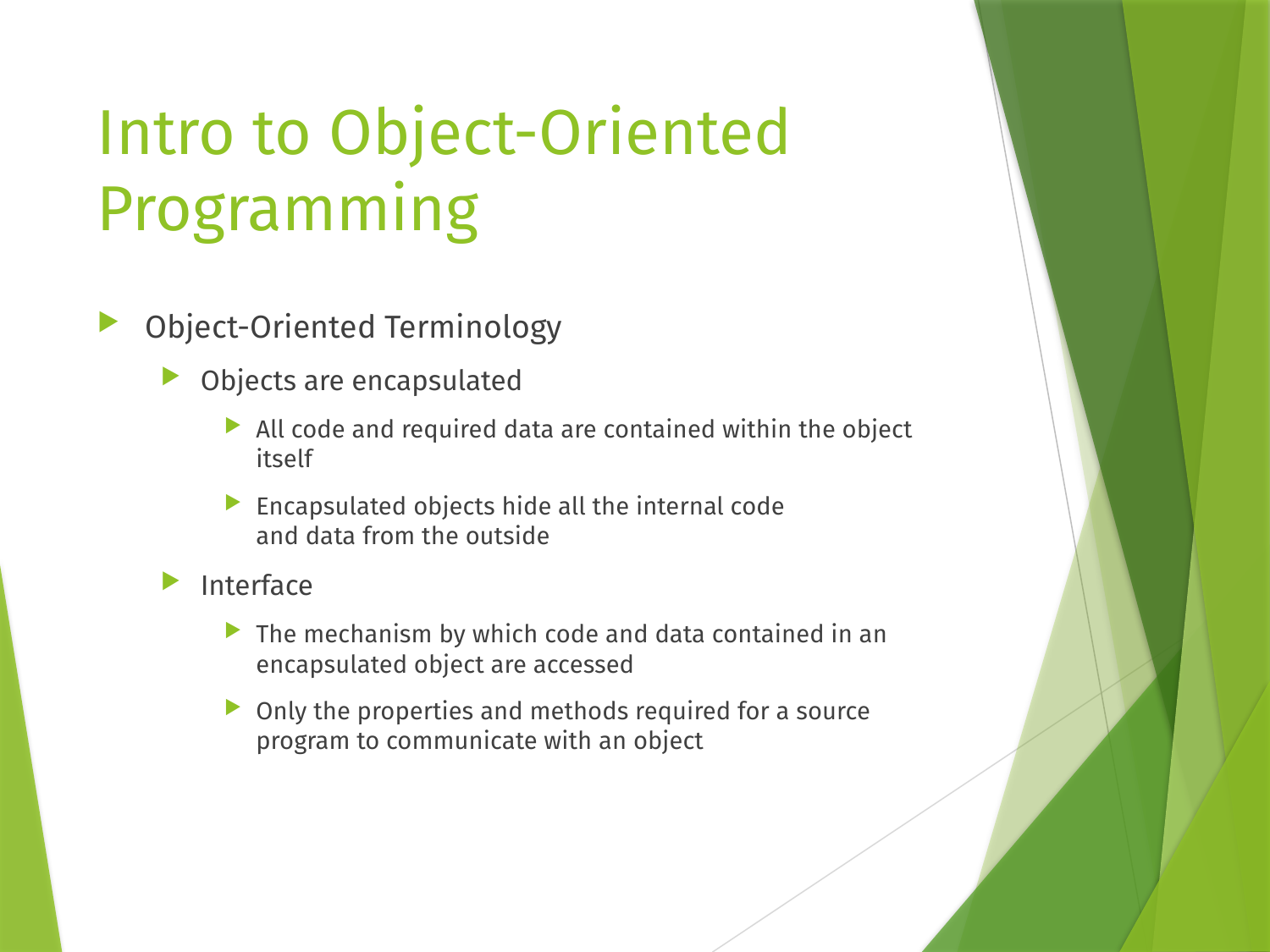

# Intro to Object-Oriented Programming
Object-Oriented Terminology
Objects are encapsulated
All code and required data are contained within the object itself
Encapsulated objects hide all the internal code
and data from the outside
Interface
The mechanism by which code and data contained in an encapsulated object are accessed
Only the properties and methods required for a source program to communicate with an object